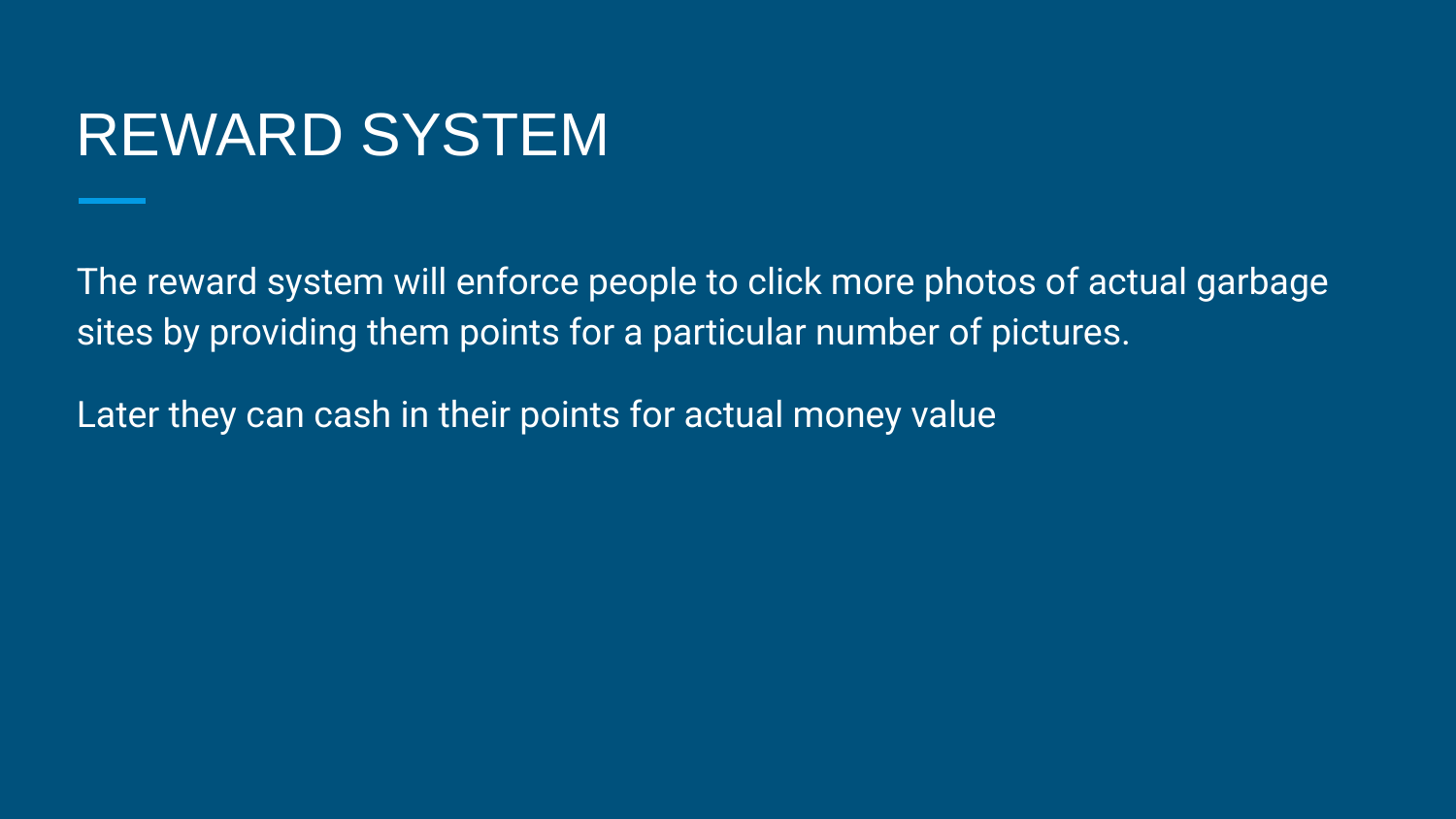

# REWARD SYSTEM
The reward system will enforce people to click more photos of actual garbage sites by providing them points for a particular number of pictures.
Later they can cash in their points for actual money value